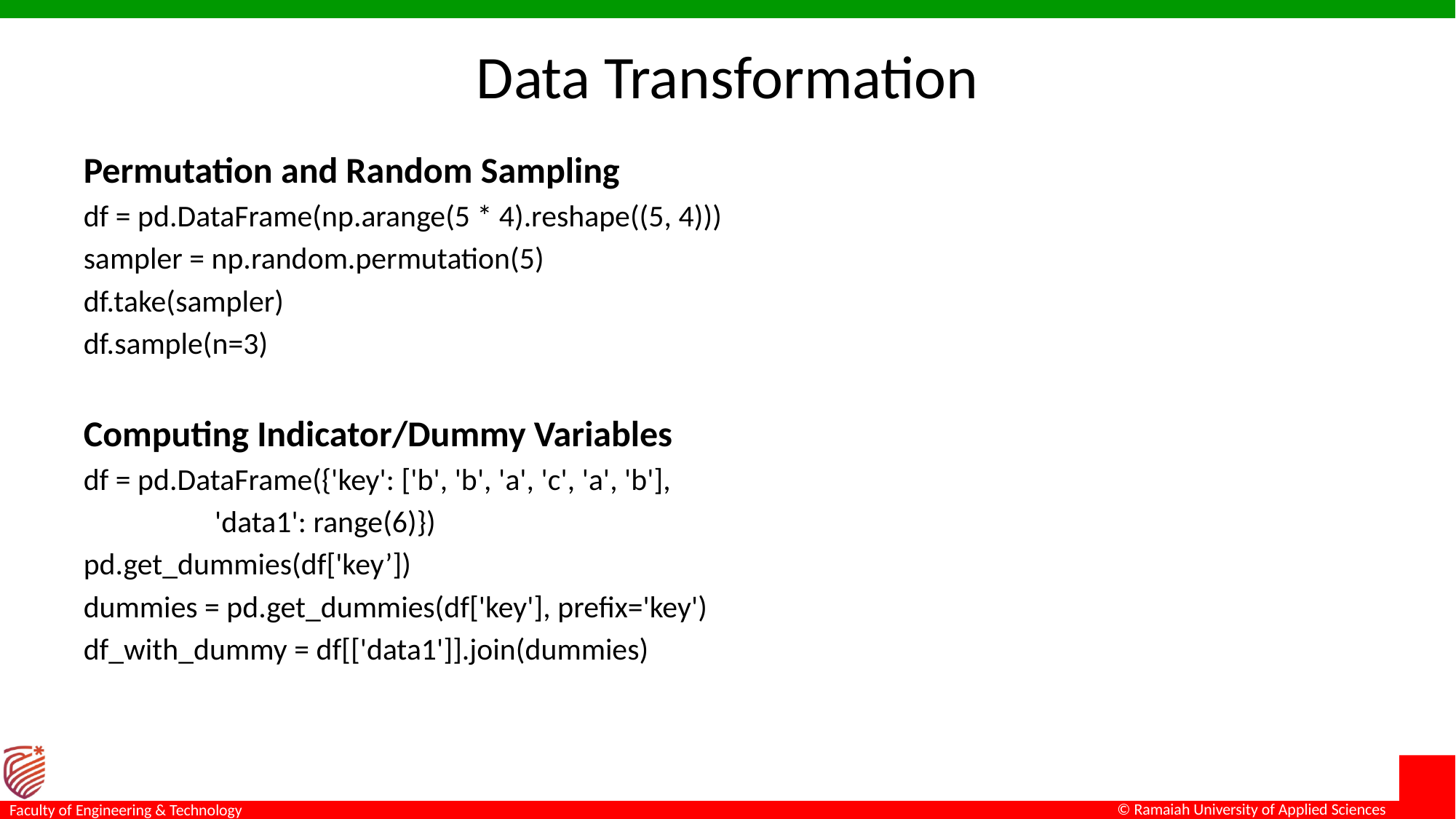

# Data Transformation
Permutation and Random Sampling
df = pd.DataFrame(np.arange(5 * 4).reshape((5, 4)))
sampler = np.random.permutation(5)
df.take(sampler)
df.sample(n=3)

Computing Indicator/Dummy Variables
df = pd.DataFrame({'key': ['b', 'b', 'a', 'c', 'a', 'b'],
                   'data1': range(6)})
pd.get_dummies(df['key’])
dummies = pd.get_dummies(df['key'], prefix='key')
df_with_dummy = df[['data1']].join(dummies)